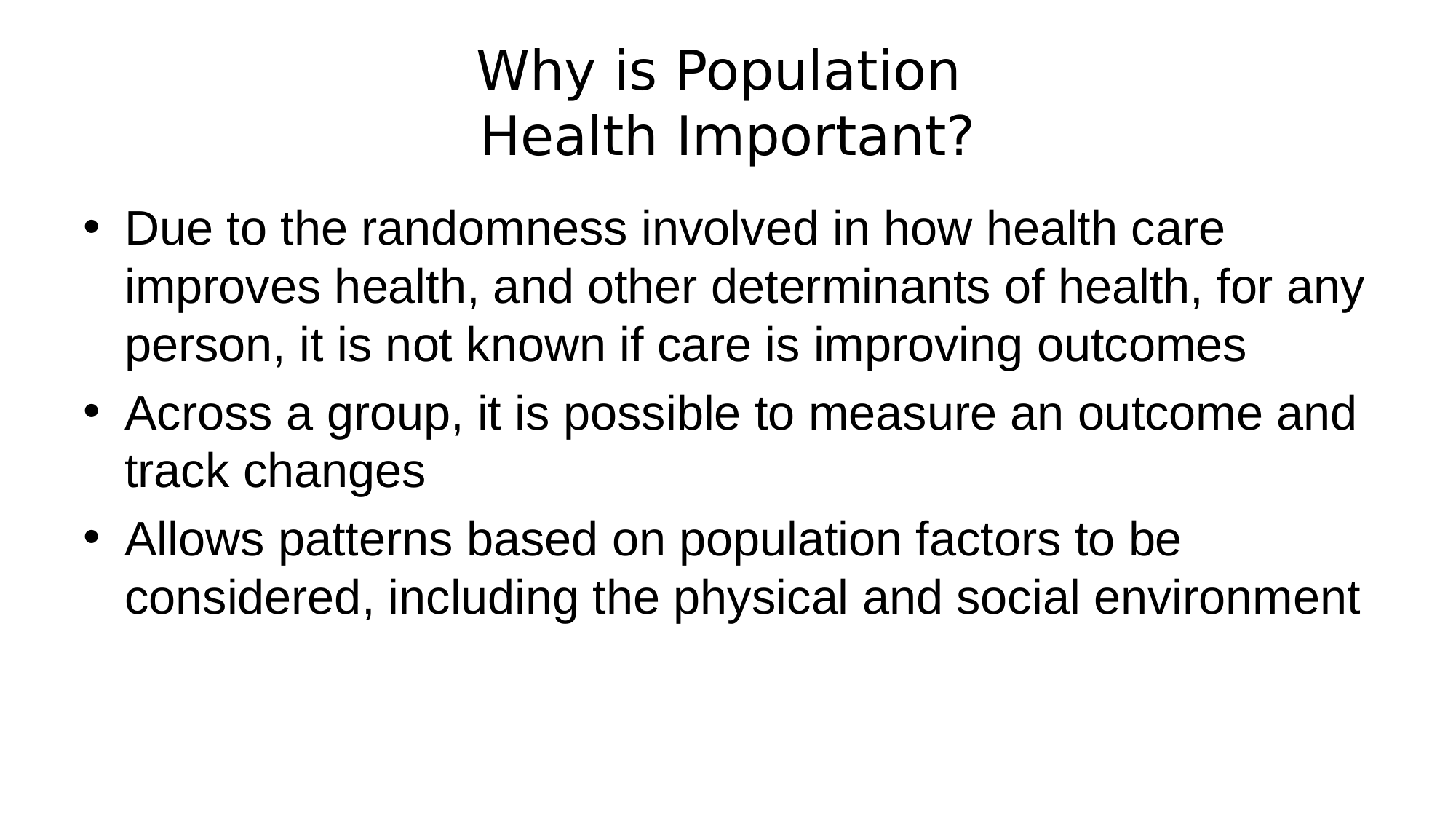

# Why is Population Health Important?
Due to the randomness involved in how health care improves health, and other determinants of health, for any person, it is not known if care is improving outcomes
Across a group, it is possible to measure an outcome and track changes
Allows patterns based on population factors to be considered, including the physical and social environment